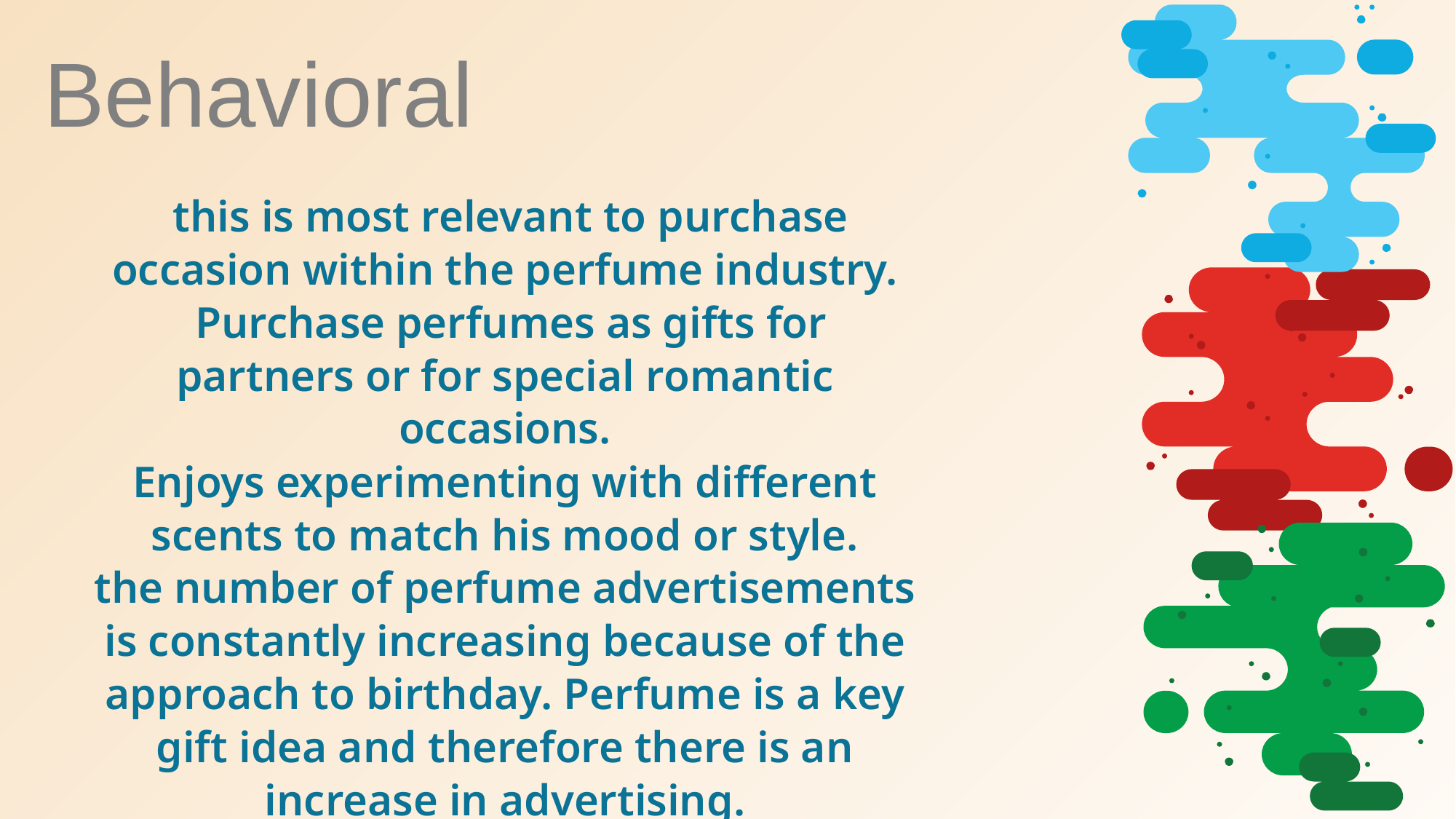

Behavioral
 this is most relevant to purchase occasion within the perfume industry.
 Purchase perfumes as gifts for partners or for special romantic occasions.
Enjoys experimenting with different scents to match his mood or style.
the number of perfume advertisements is constantly increasing because of the approach to birthday. Perfume is a key gift idea and therefore there is an increase in advertising.